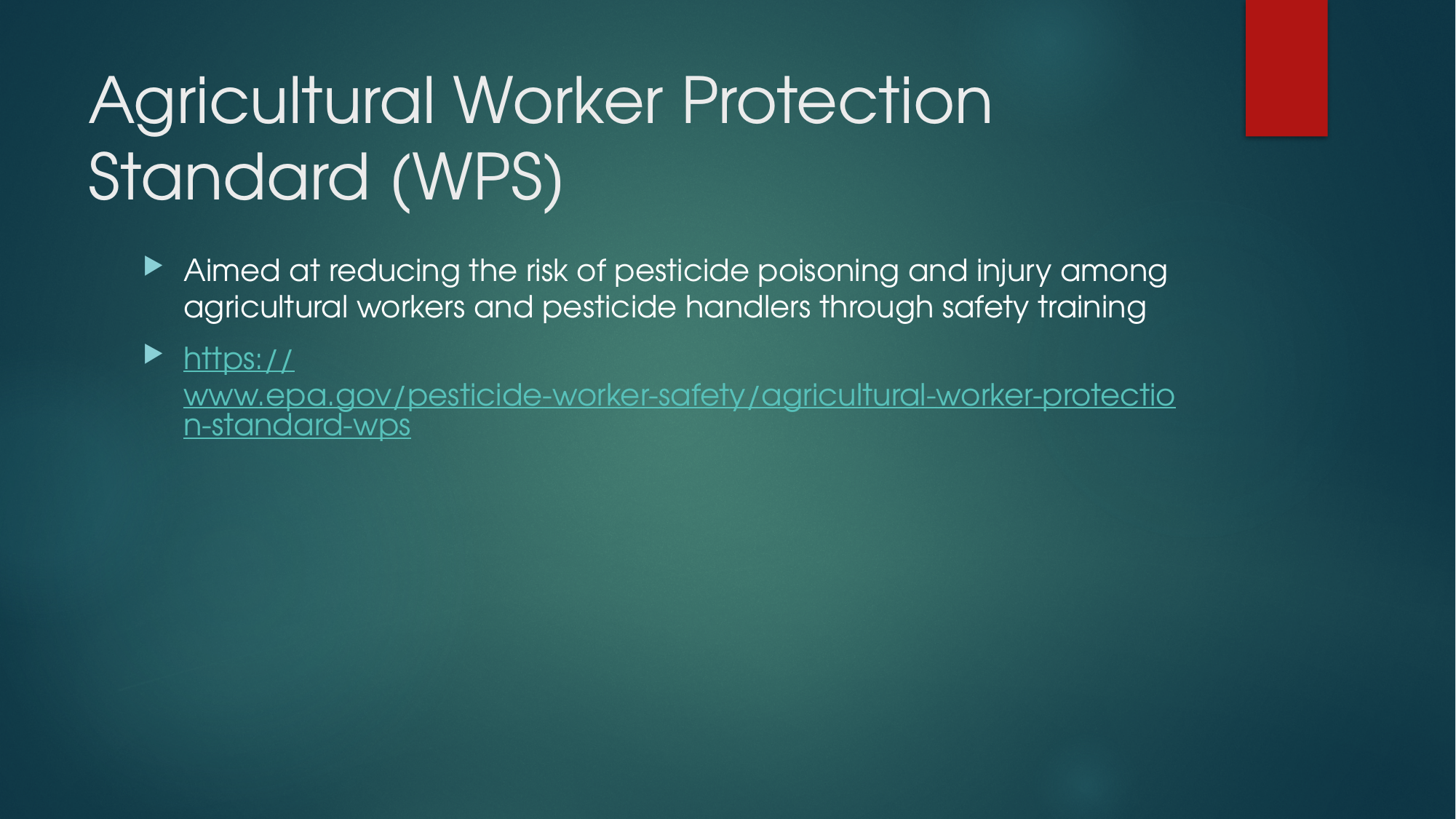

# Agricultural Worker Protection Standard (WPS)
Aimed at reducing the risk of pesticide poisoning and injury among agricultural workers and pesticide handlers through safety training
https://www.epa.gov/pesticide-worker-safety/agricultural-worker-protection-standard-wps